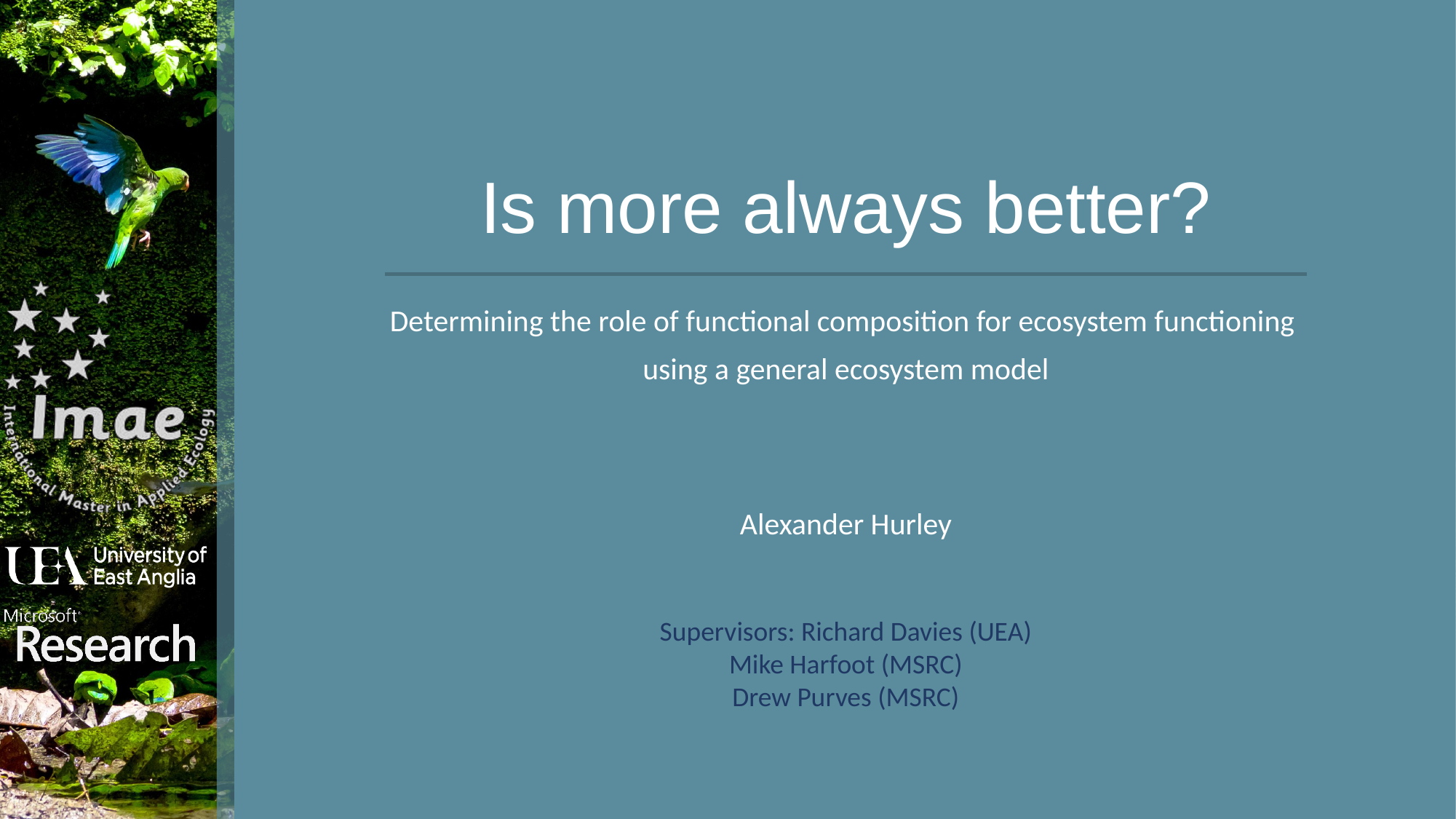

# Is more always better?
Determining the role of functional composition for ecosystem functioning
using a general ecosystem model
Alexander Hurley
Supervisors: Richard Davies (UEA)
Mike Harfoot (MSRC)
Drew Purves (MSRC)